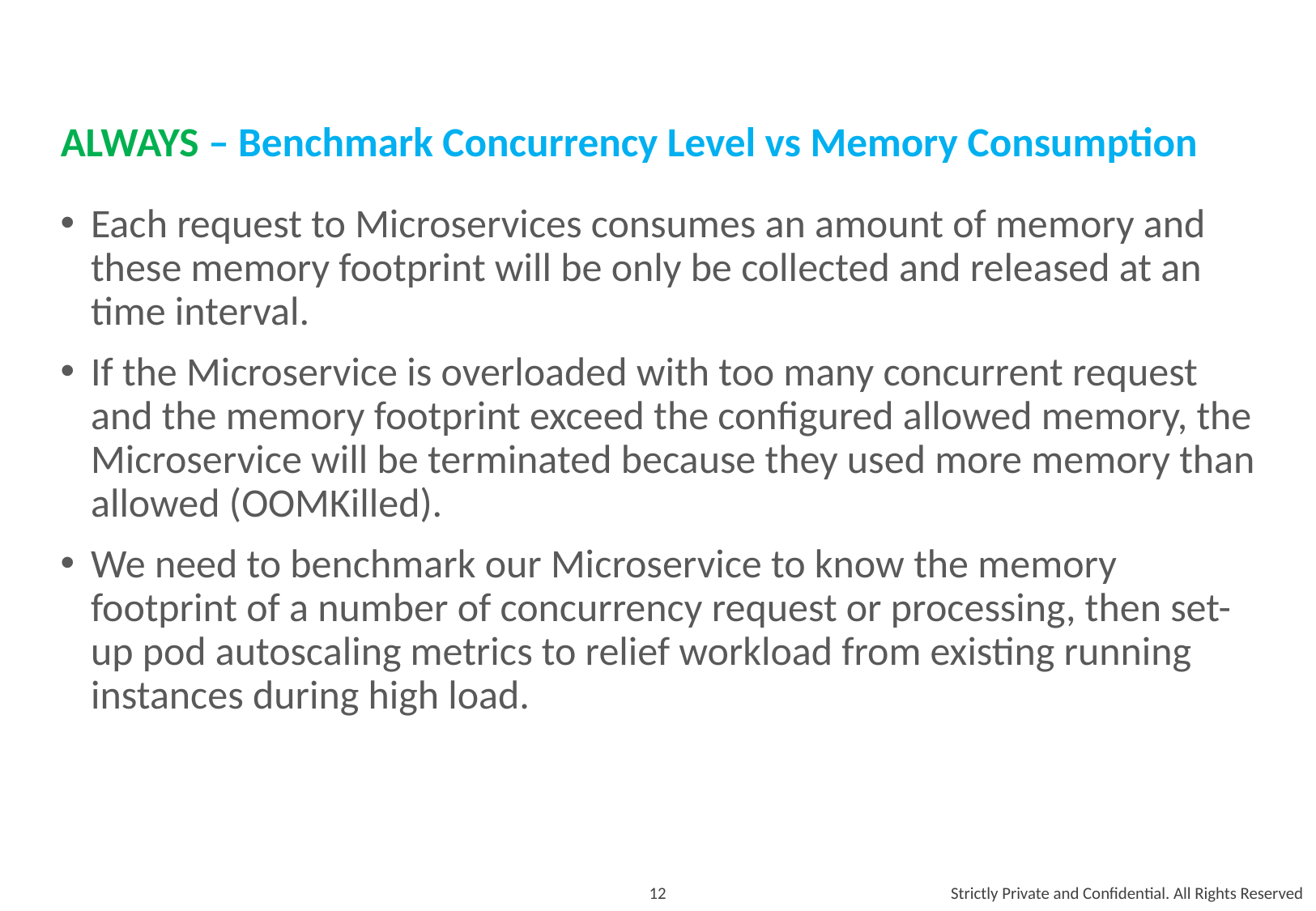

# ALWAYS – Benchmark Concurrency Level vs Memory Consumption
Each request to Microservices consumes an amount of memory and these memory footprint will be only be collected and released at an time interval.
If the Microservice is overloaded with too many concurrent request and the memory footprint exceed the configured allowed memory, the Microservice will be terminated because they used more memory than allowed (OOMKilled).
We need to benchmark our Microservice to know the memory footprint of a number of concurrency request or processing, then set-up pod autoscaling metrics to relief workload from existing running instances during high load.

12
Strictly Private and Confidential. All Rights Reserved